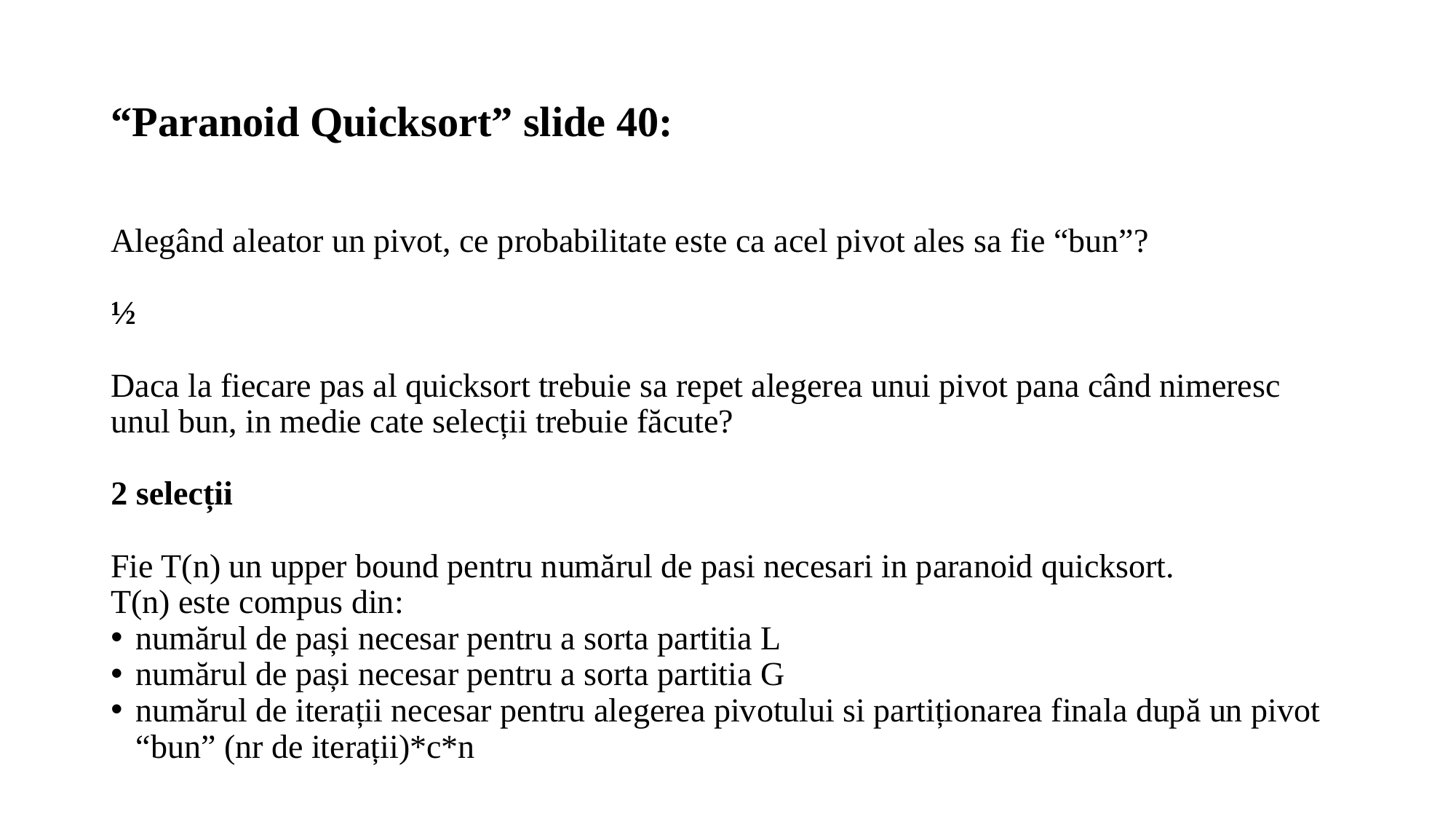

# “Paranoid Quicksort” slide 40:
Alegând aleator un pivot, ce probabilitate este ca acel pivot ales sa fie “bun”?

½

Daca la fiecare pas al quicksort trebuie sa repet alegerea unui pivot pana când nimeresc unul bun, in medie cate selecții trebuie făcute?

2 selecții

Fie T(n) un upper bound pentru numărul de pasi necesari in paranoid quicksort.
T(n) este compus din:
numărul de pași necesar pentru a sorta partitia L
numărul de pași necesar pentru a sorta partitia G
numărul de iterații necesar pentru alegerea pivotului si partiționarea finala după un pivot “bun” (nr de iterații)*c*n